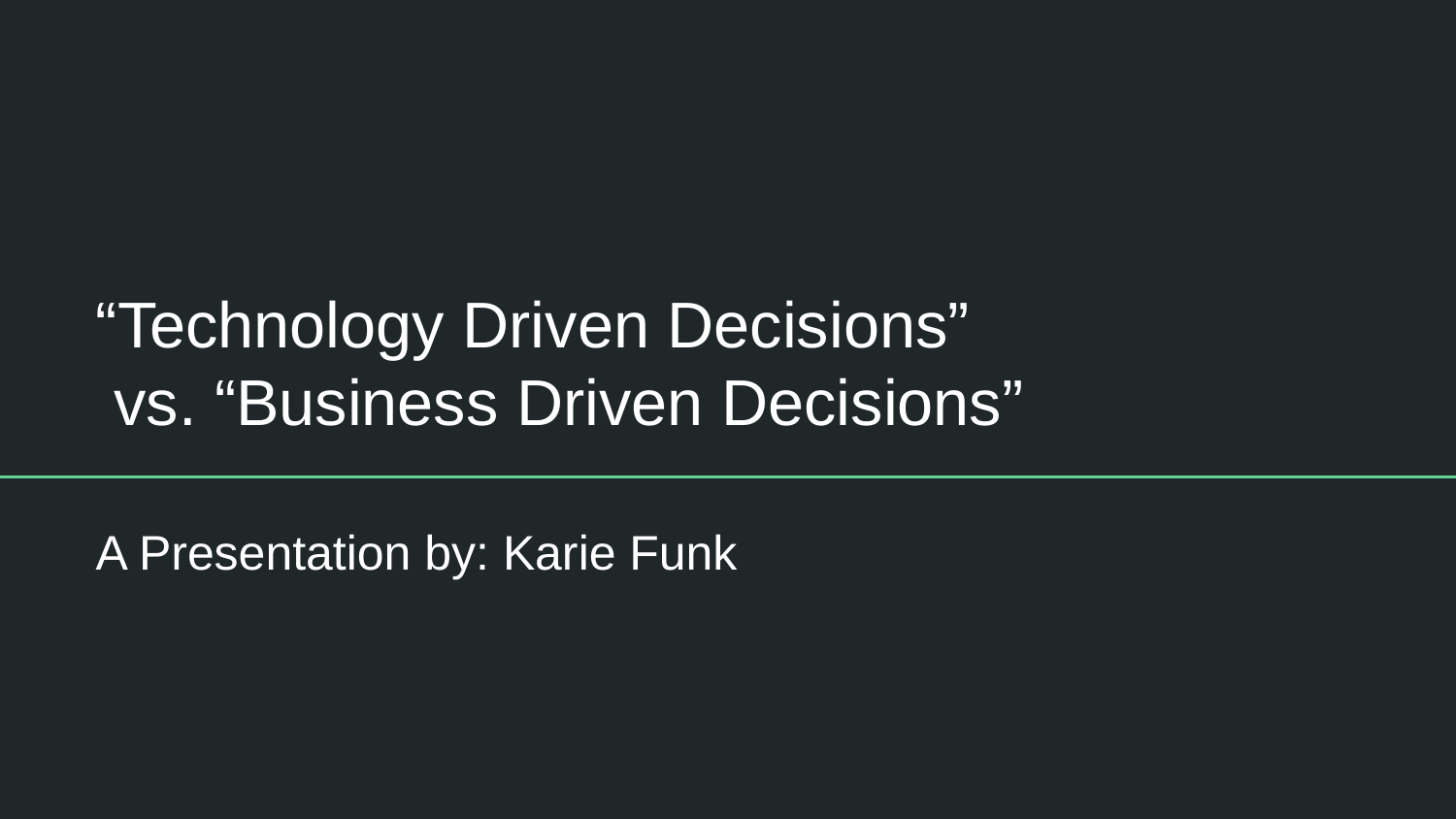

# “Technology Driven Decisions”
 vs. “Business Driven Decisions”
A Presentation by: Karie Funk